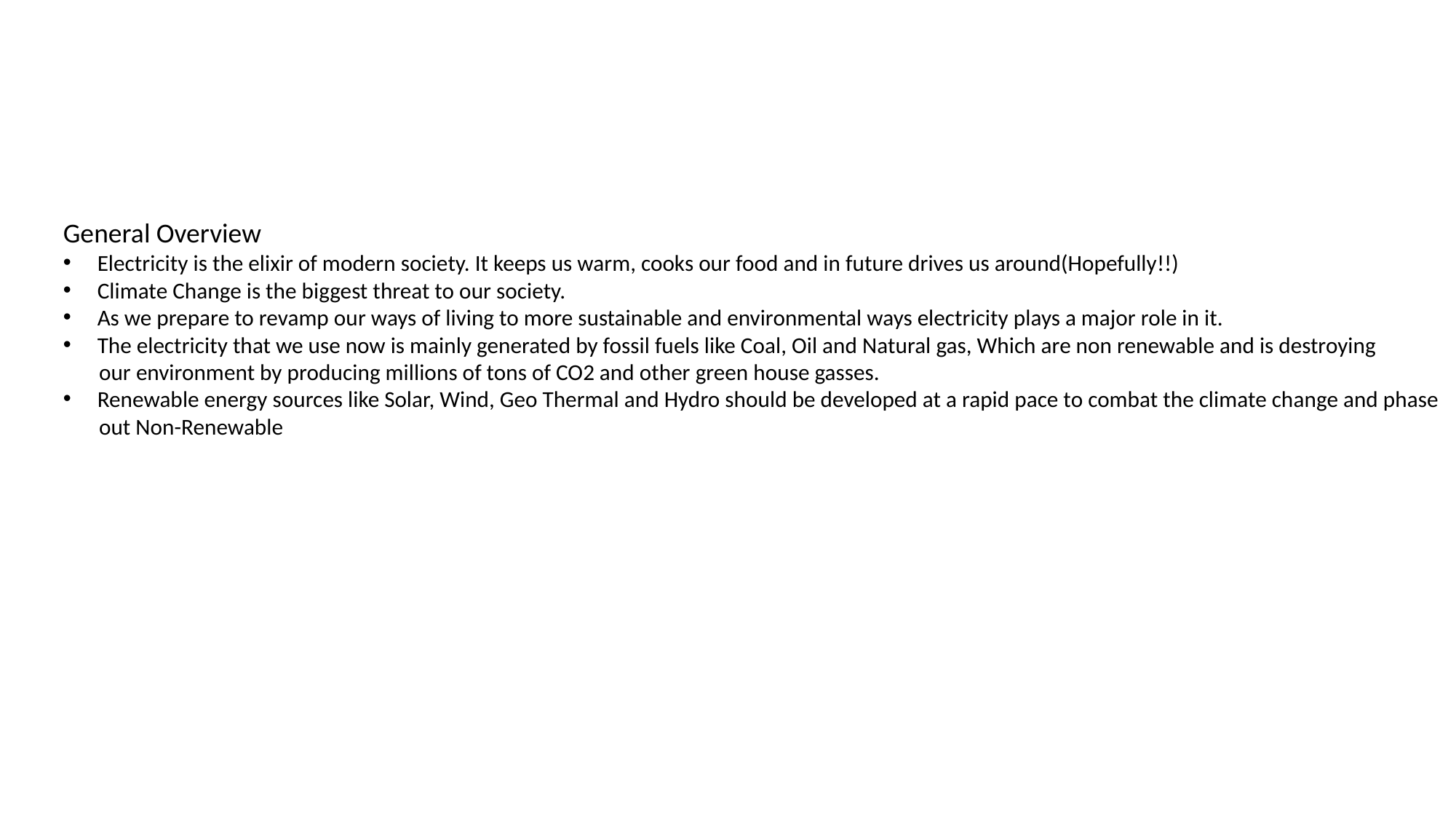

General Overview
Electricity is the elixir of modern society. It keeps us warm, cooks our food and in future drives us around(Hopefully!!)
Climate Change is the biggest threat to our society.
As we prepare to revamp our ways of living to more sustainable and environmental ways electricity plays a major role in it.
The electricity that we use now is mainly generated by fossil fuels like Coal, Oil and Natural gas, Which are non renewable and is destroying
       our environment by producing millions of tons of CO2 and other green house gasses.
Renewable energy sources like Solar, Wind, Geo Thermal and Hydro should be developed at a rapid pace to combat the climate change and phase
       out Non-Renewable